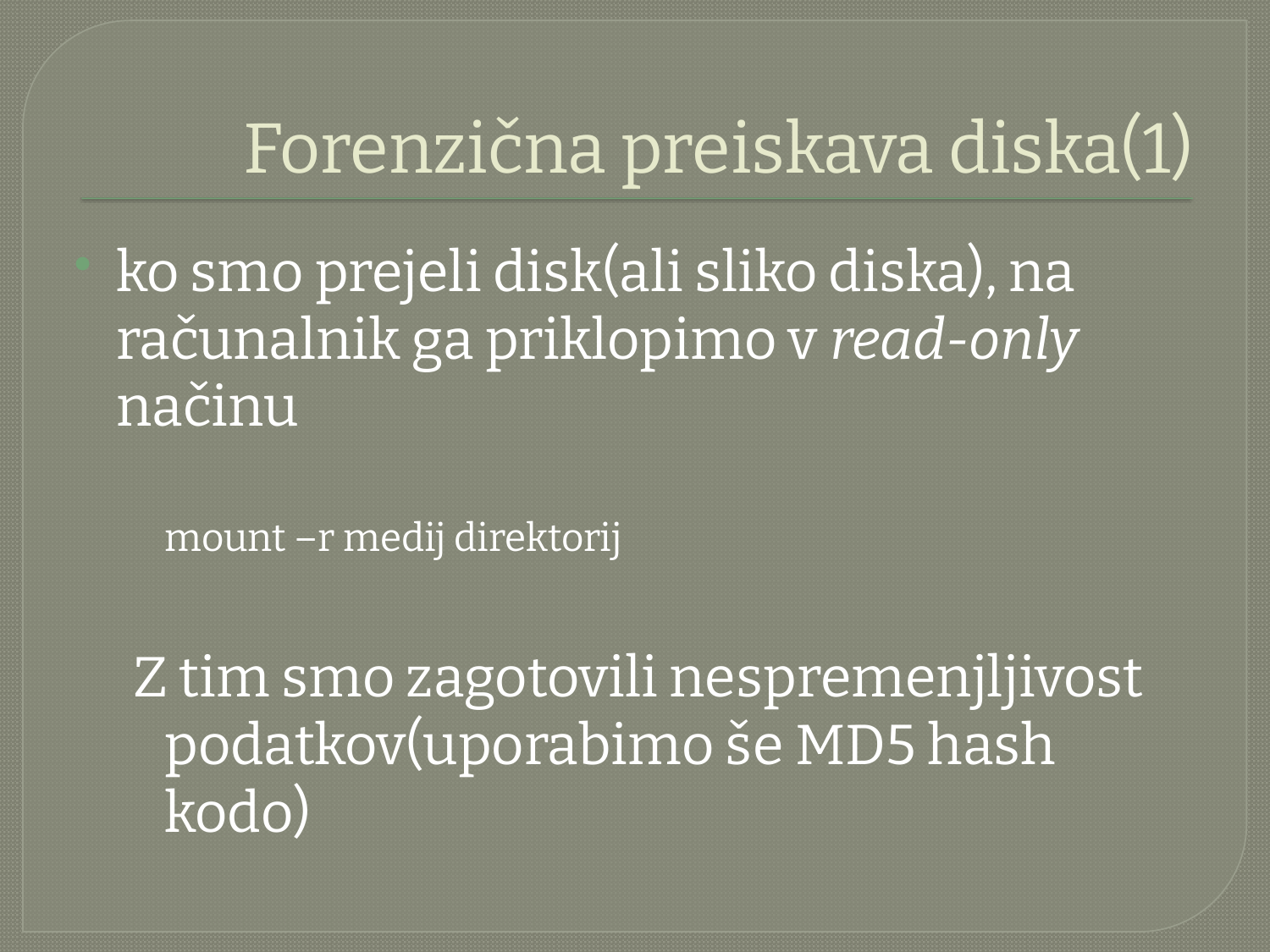

# Forenzična preiskava diska(1)
ko smo prejeli disk(ali sliko diska), na računalnik ga priklopimo v read-only načinu

	mount –r medij direktorij

Z tim smo zagotovili nespremenjljivost podatkov(uporabimo še MD5 hash kodo)